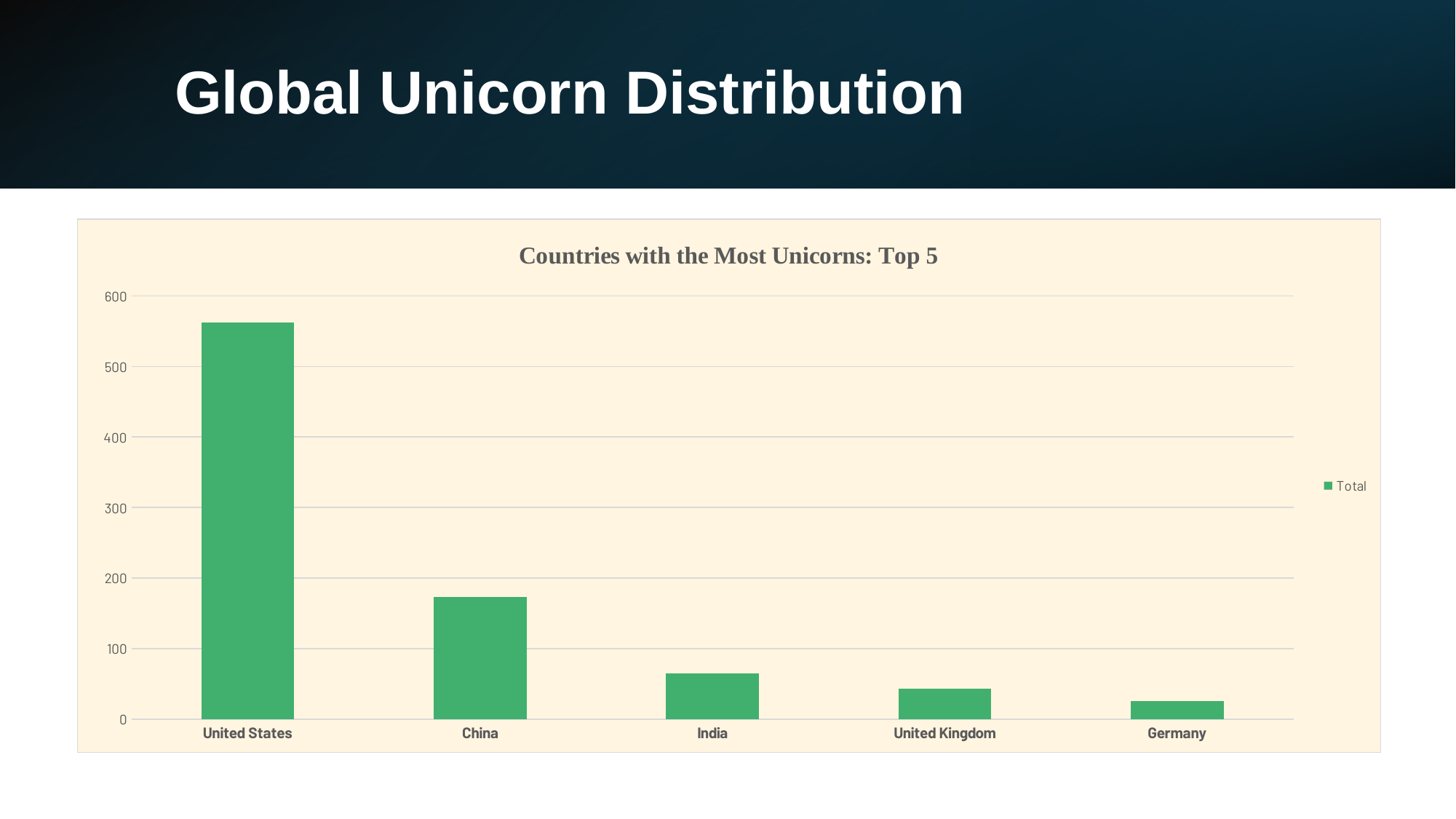

# Global Unicorn Distribution

### Chart: Countries with the Most Unicorns: Top 5

| Category | Total |
|---|---|
| United States | 562.0 |
| China | 173.0 |
| India | 65.0 |
| United Kingdom | 43.0 |
| Germany | 26.0 |